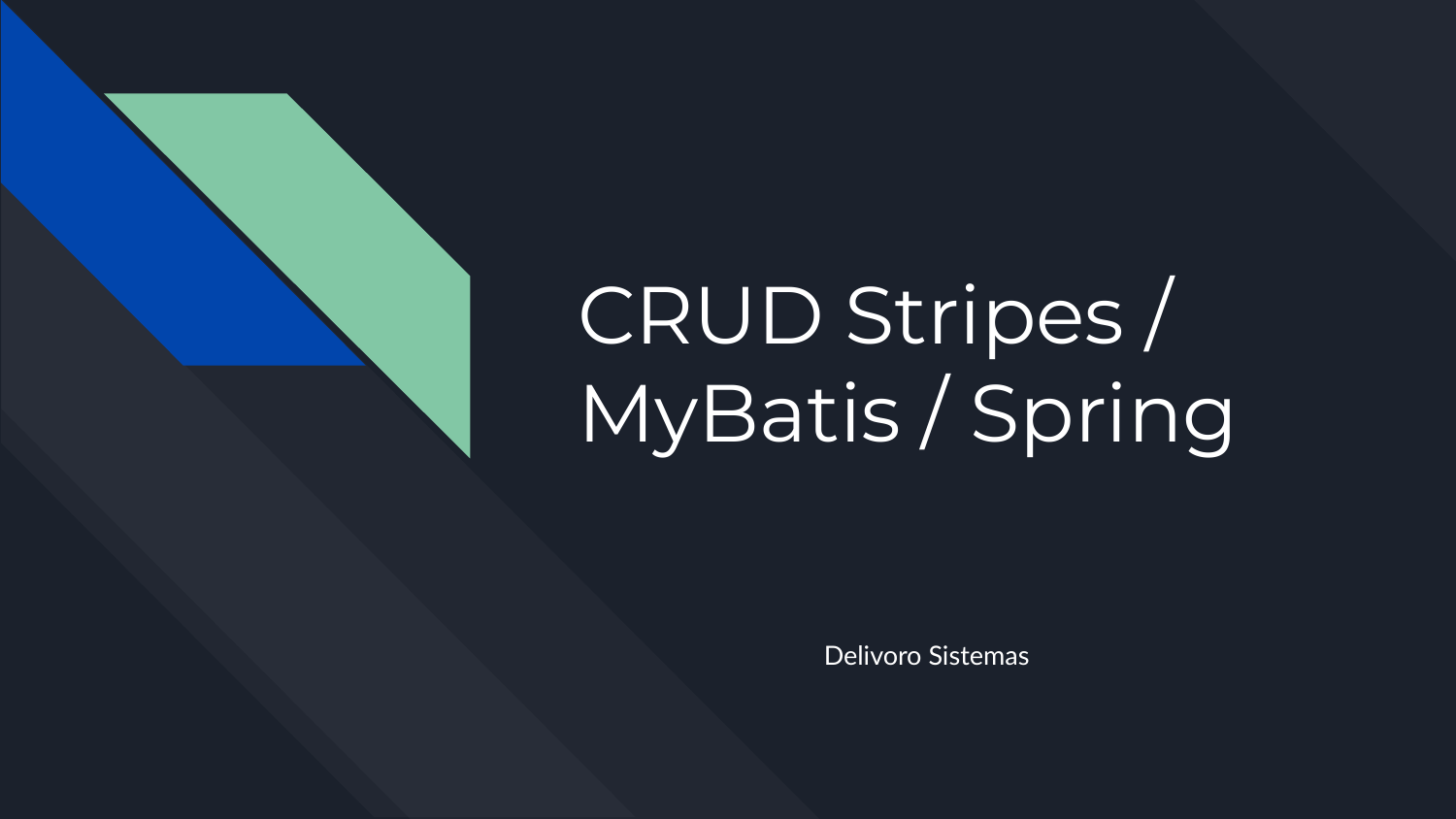

# CRUD Stripes / MyBatis / Spring
Delivoro Sistemas